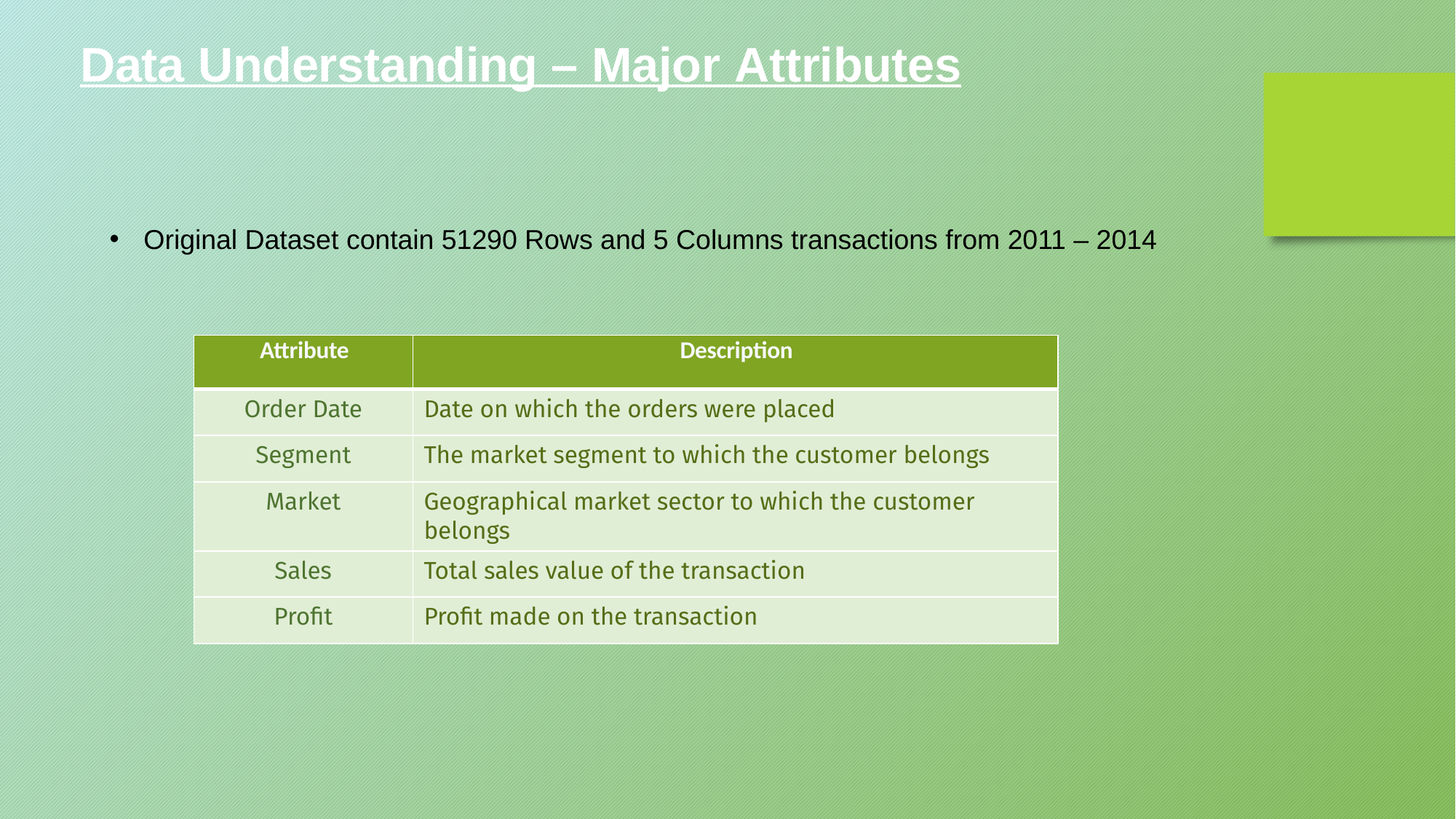

Data Understanding – Major Attributes
Original Dataset contain 51290 Rows and 5 Columns transactions from 2011 – 2014

| Attribute | Description |
| --- | --- |
| Order Date | Date on which the orders were placed |
| Segment | The market segment to which the customer belongs |
| Market | Geographical market sector to which the customer belongs |
| Sales | Total sales value of the transaction |
| Profit | Profit made on the transaction |